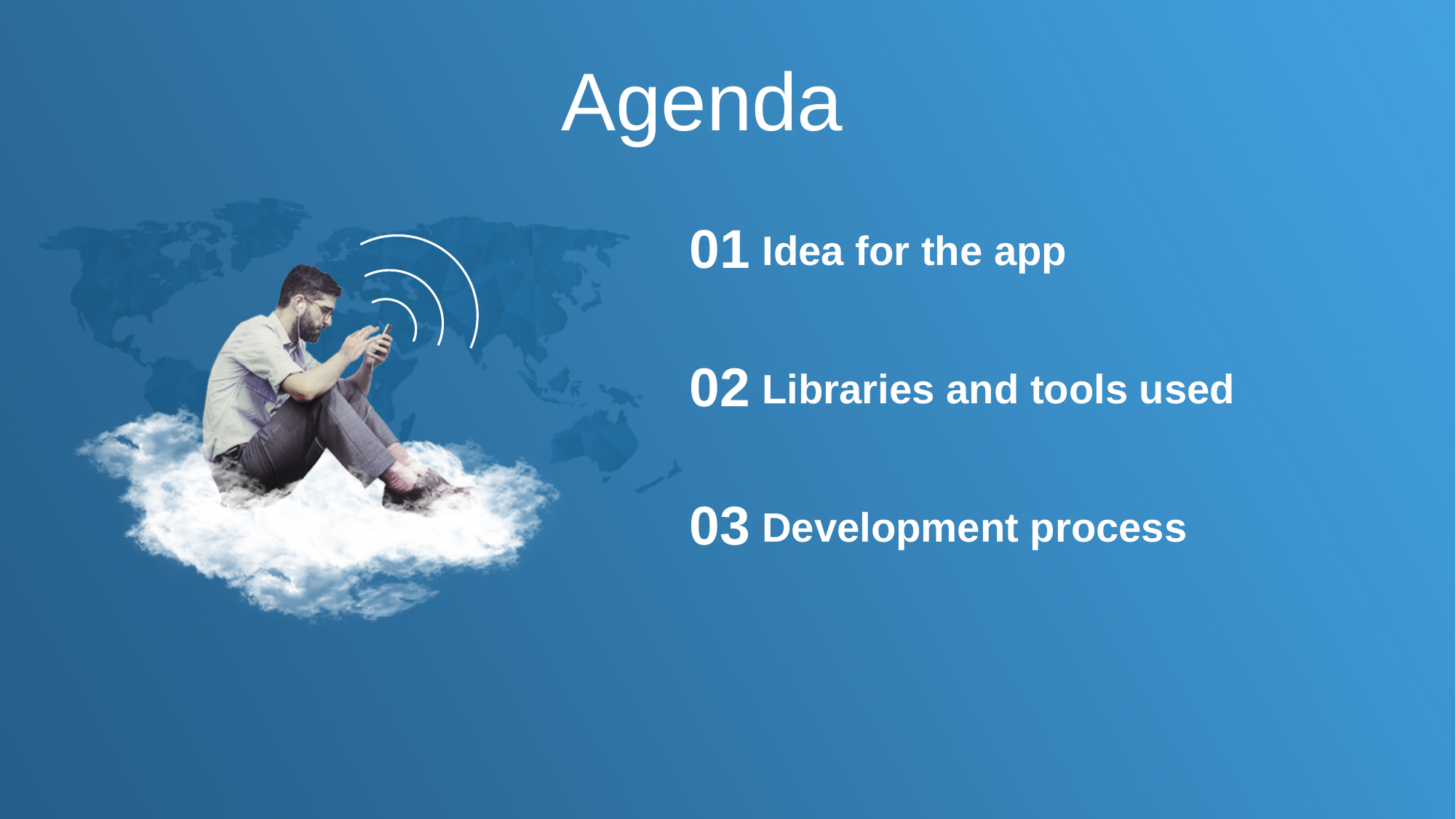

Agenda
01
Idea for the app
02
Libraries and tools used
03
Development process